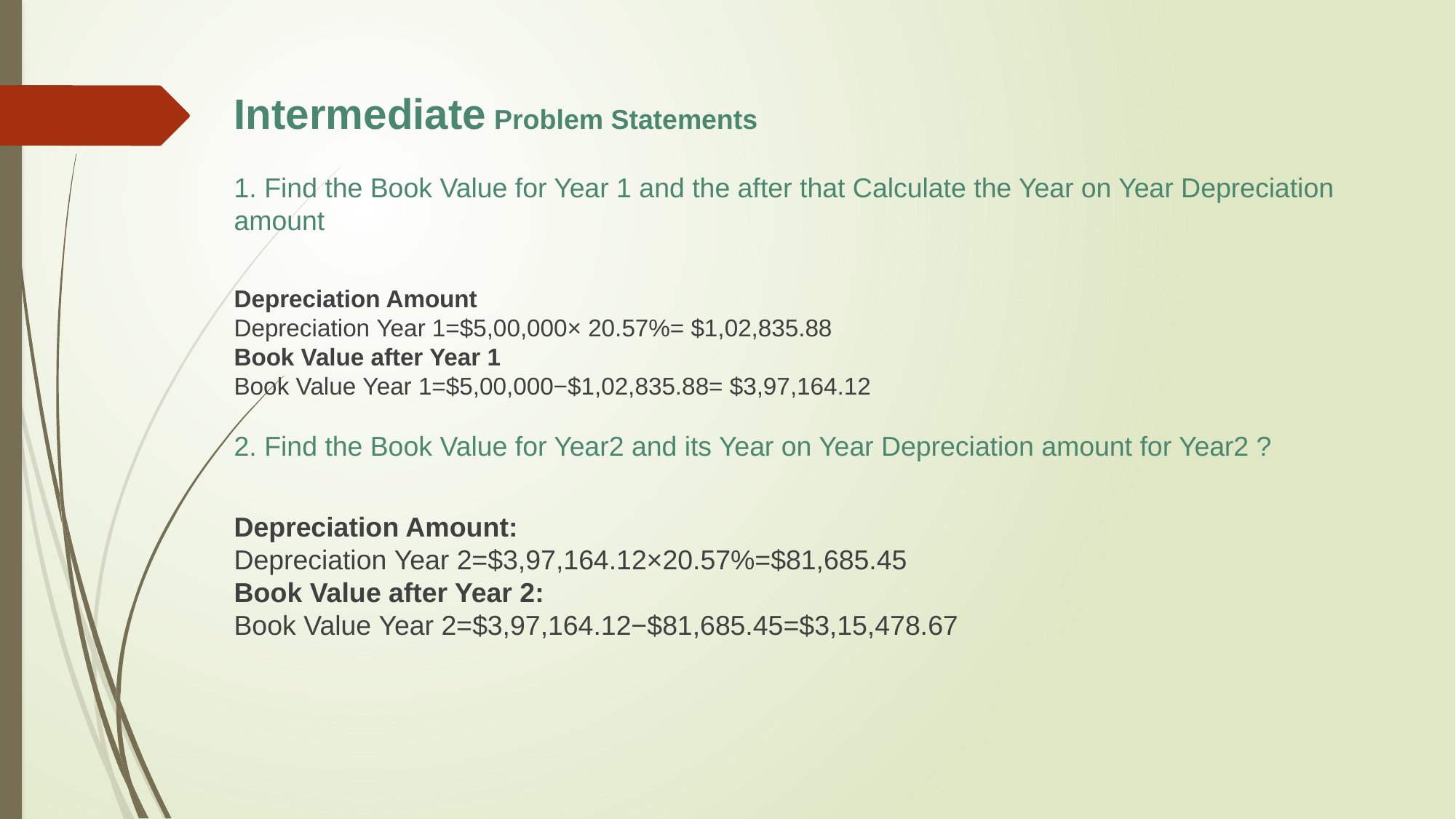

Intermediate Problem Statements
1. Find the Book Value for Year 1 and the after that Calculate the Year on Year Depreciation amount
Depreciation Amount
Depreciation Year 1=$5,00,000× 20.57%= $1,02,835.88
Book Value after Year 1
Book Value Year 1=$5,00,000−$1,02,835.88= $3,97,164.12
2. Find the Book Value for Year2 and its Year on Year Depreciation amount for Year2 ?
Depreciation Amount:
Depreciation Year 2=$3,97,164.12×20.57%=$81,685.45
Book Value after Year 2:
Book Value Year 2=$3,97,164.12−$81,685.45=$3,15,478.67